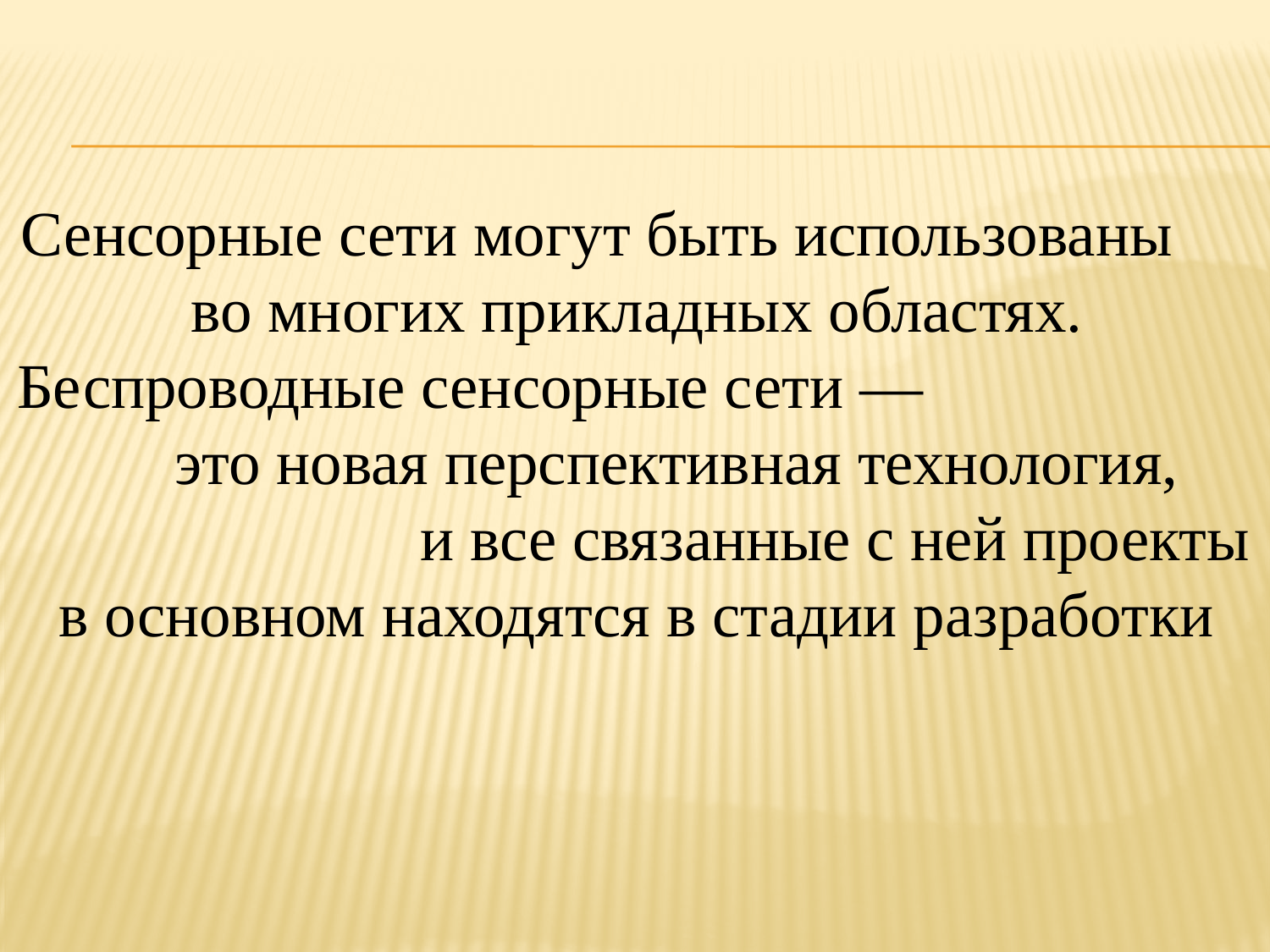

Сенсорные сети могут быть использованы      во многих прикладных областях. Беспроводные сенсорные сети —                                это новая перспективная технология,                               и все связанные с ней проекты в основном находятся в стадии разработки